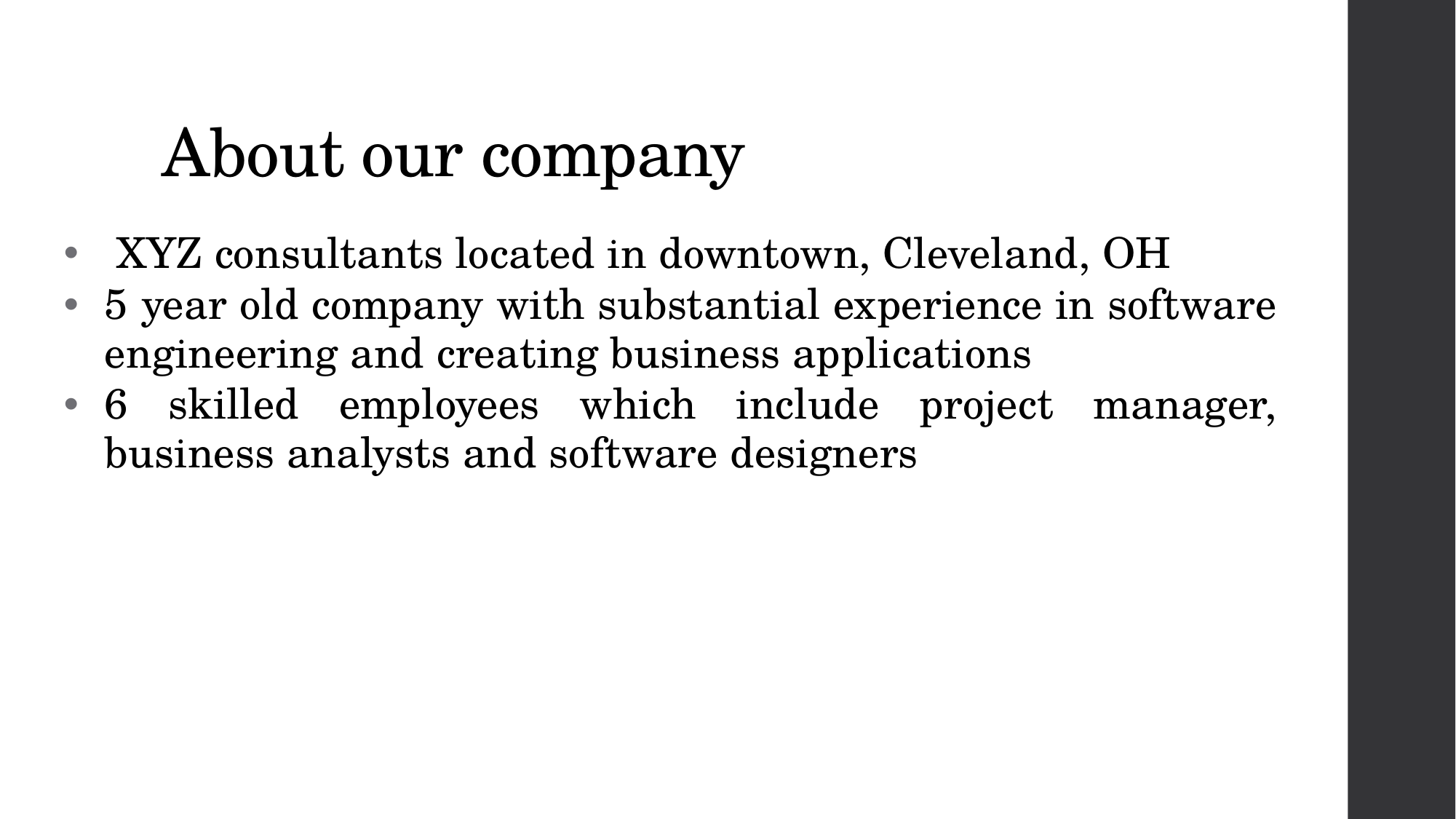

# About our company
 XYZ consultants located in downtown, Cleveland, OH
5 year old company with substantial experience in software engineering and creating business applications
6 skilled employees which include project manager, business analysts and software designers